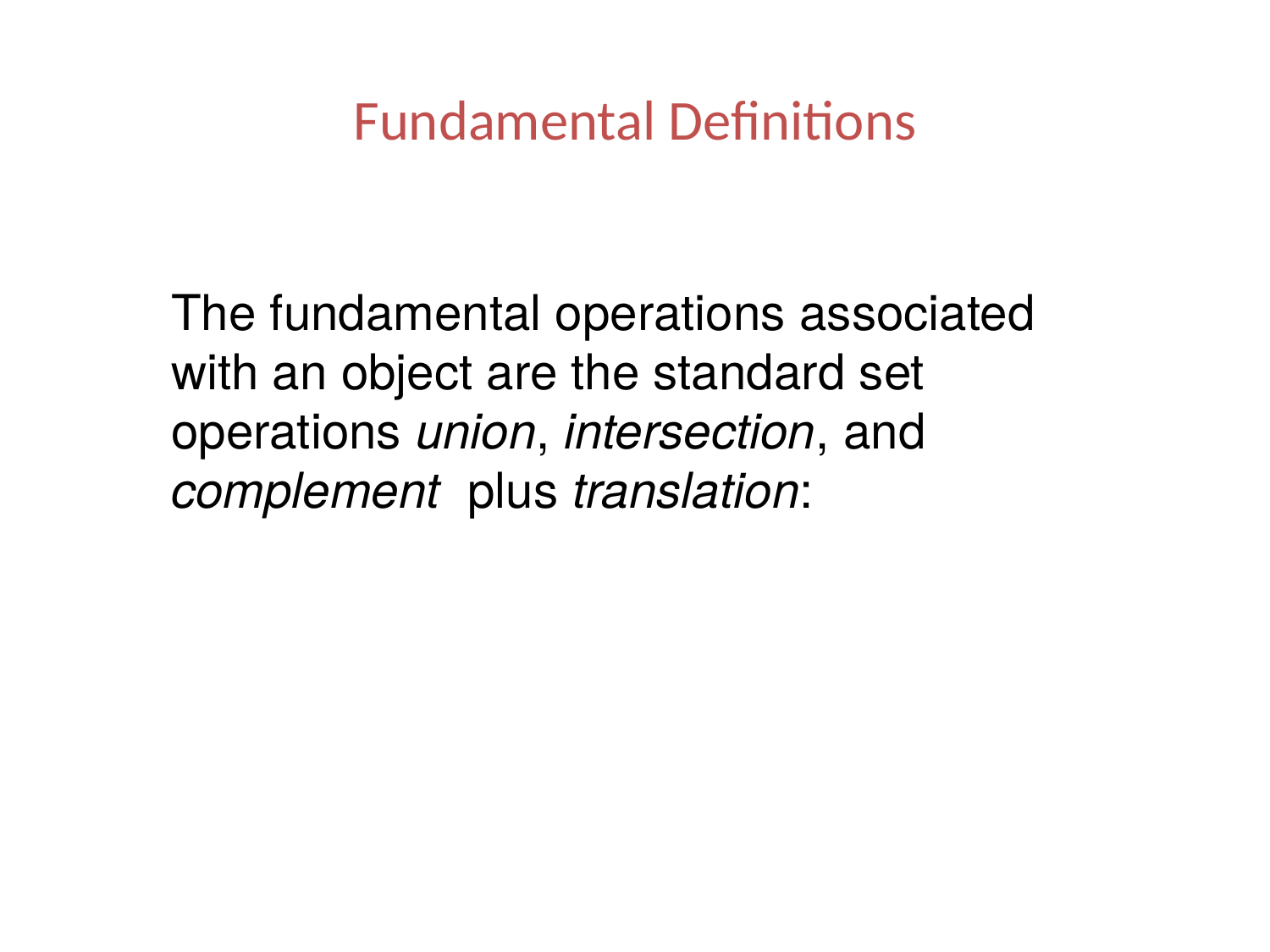

# Fundamental Definitions
The fundamental operations associated with an object are the standard set operations union, intersection, and complement  plus translation: